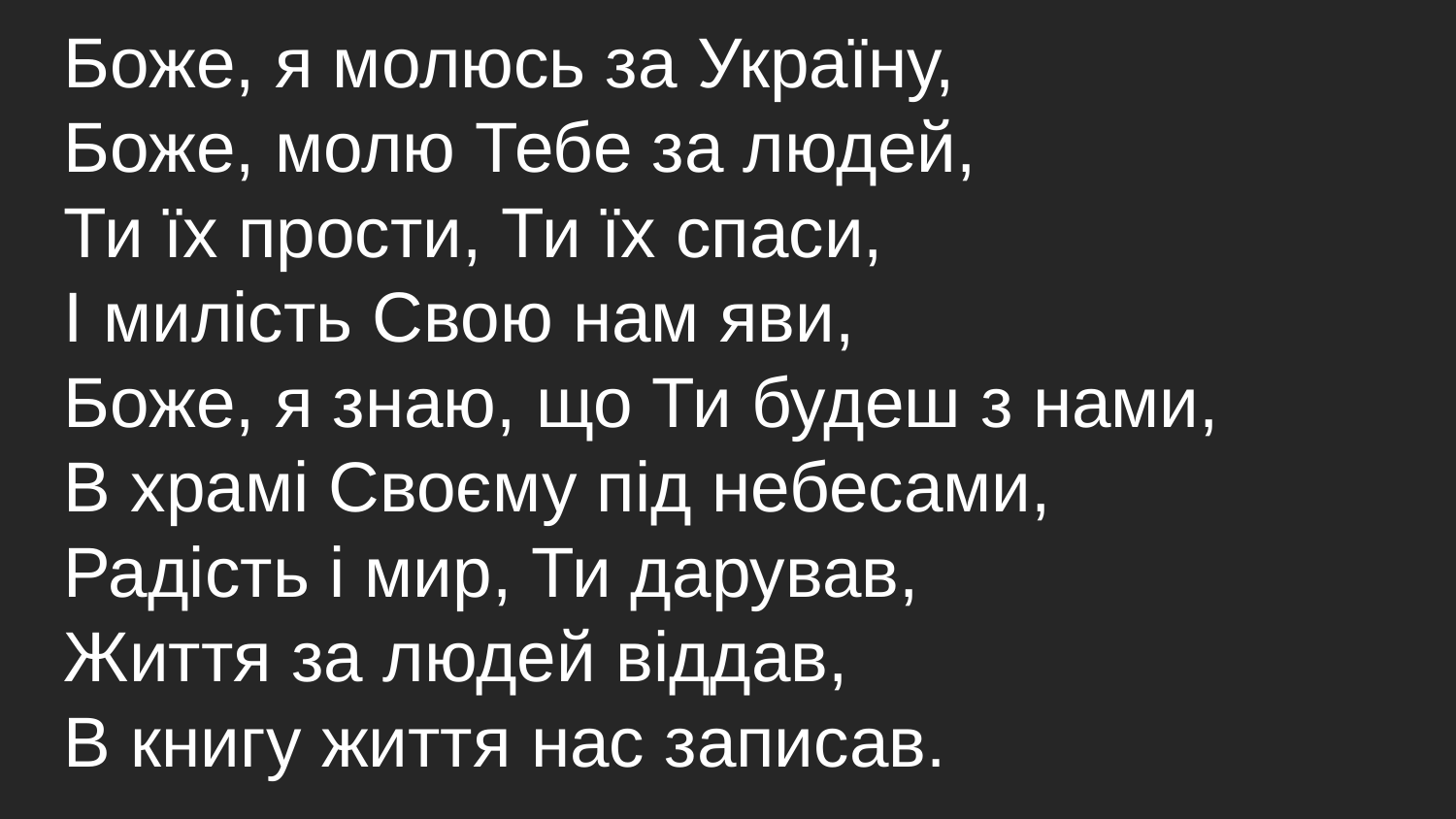

# Боже, я молюсь за Україну, Боже, молю Тебе за людей, Ти їх прости, Ти їх спаси, І милість Свою нам яви, Боже, я знаю, що Ти будеш з нами, В храмі Своєму під небесами, Радість і мир, Ти дарував, Життя за людей віддав, В книгу життя нас записав.